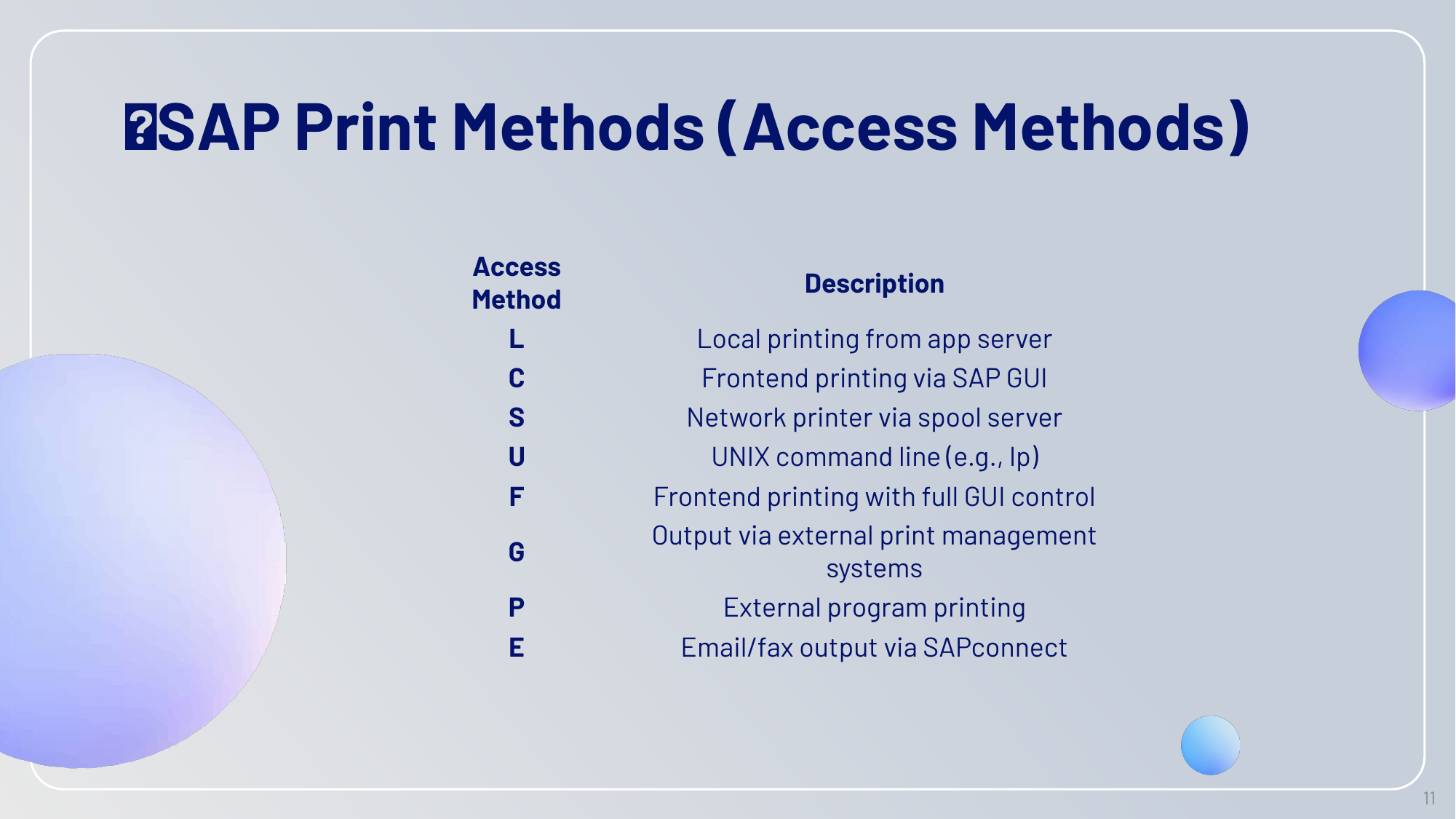

# 🧾SAP Print Methods (Access Methods)
| Access Method | Description |
| --- | --- |
| L | Local printing from app server |
| C | Frontend printing via SAP GUI |
| S | Network printer via spool server |
| U | UNIX command line (e.g., lp) |
| F | Frontend printing with full GUI control |
| G | Output via external print management systems |
| P | External program printing |
| E | Email/fax output via SAPconnect |
11